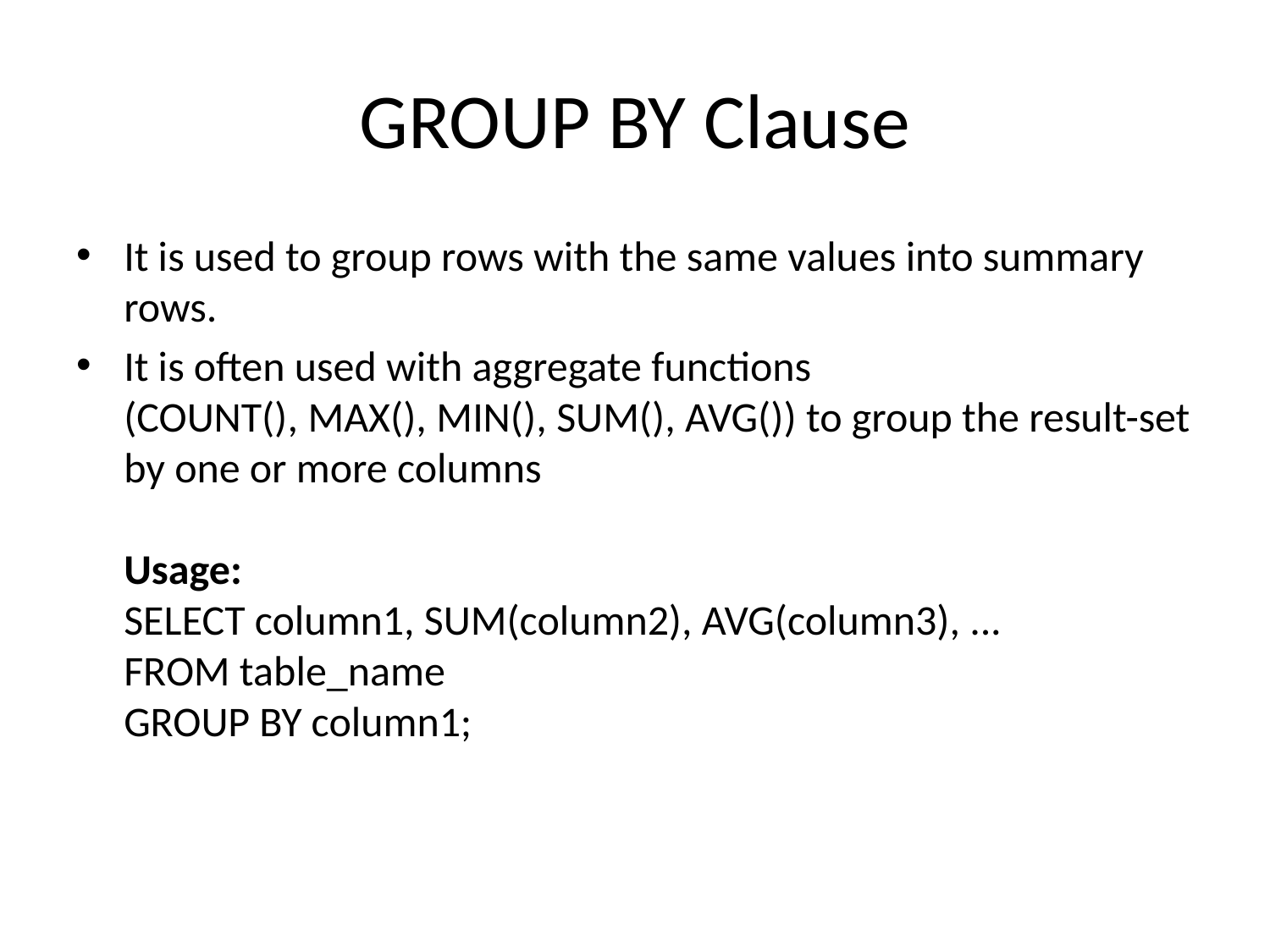

# GROUP BY Clause
It is used to group rows with the same values into summary rows.
It is often used with aggregate functions (COUNT(), MAX(), MIN(), SUM(), AVG()) to group the result-set by one or more columns
Usage:
SELECT column1, SUM(column2), AVG(column3), ...
FROM table_name
GROUP BY column1;